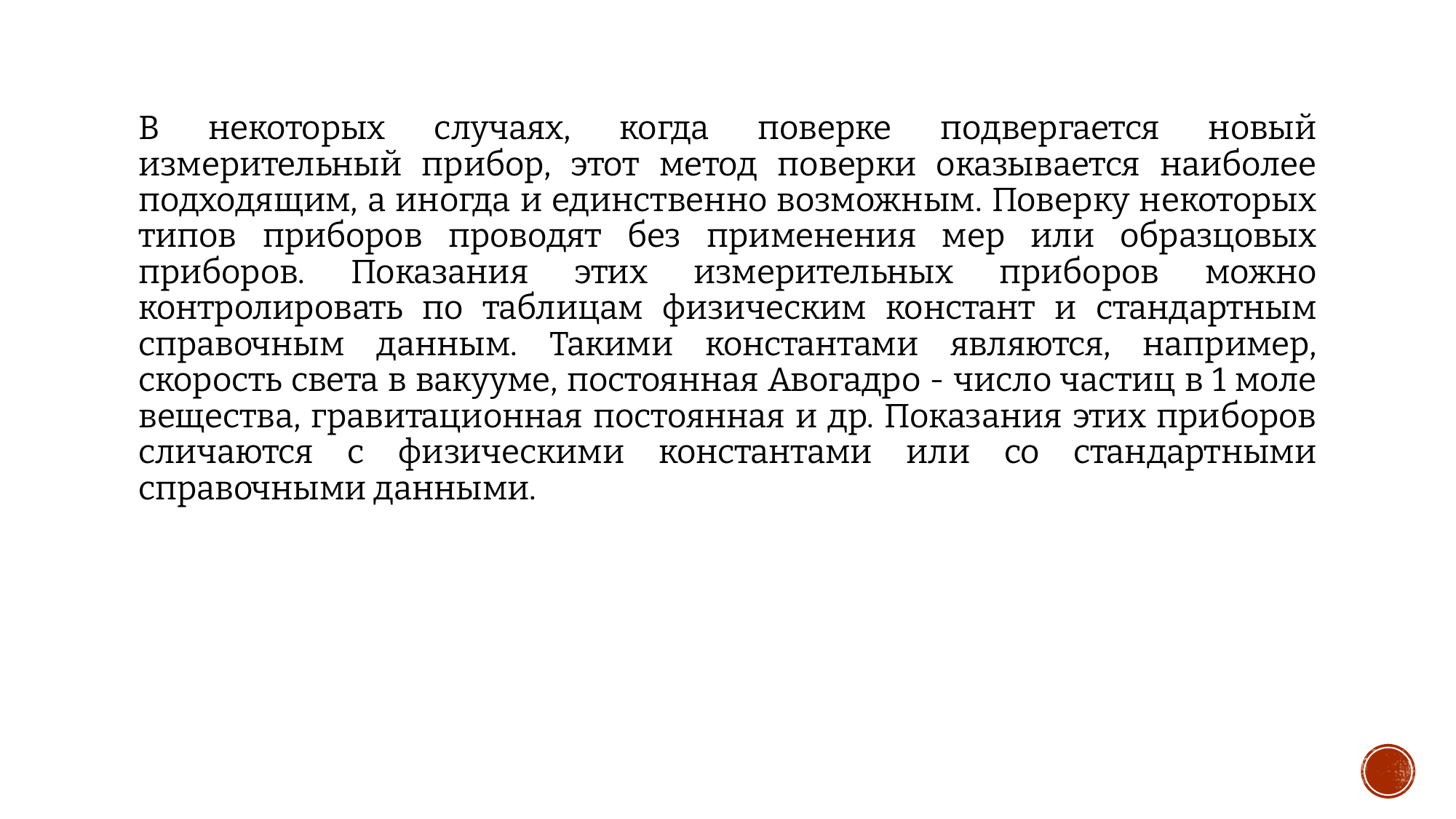

#

В некоторых случаях, когда поверке подвергается новый измерительный прибор, этот метод поверки оказывается наиболее подходящим, а иногда и единственно возможным. Поверку некоторых типов приборов проводят без применения мер или образцовых приборов. Показания этих измерительных приборов можно контролировать по таблицам физическим констант и стандартным справочным данным. Такими константами являются, например, скорость света в вакууме, постоянная Авогадро - число частиц в 1 моле вещества, гравитационная постоянная и др. Показания этих приборов сличаются с физическими константами или со стандартными справочными данными.